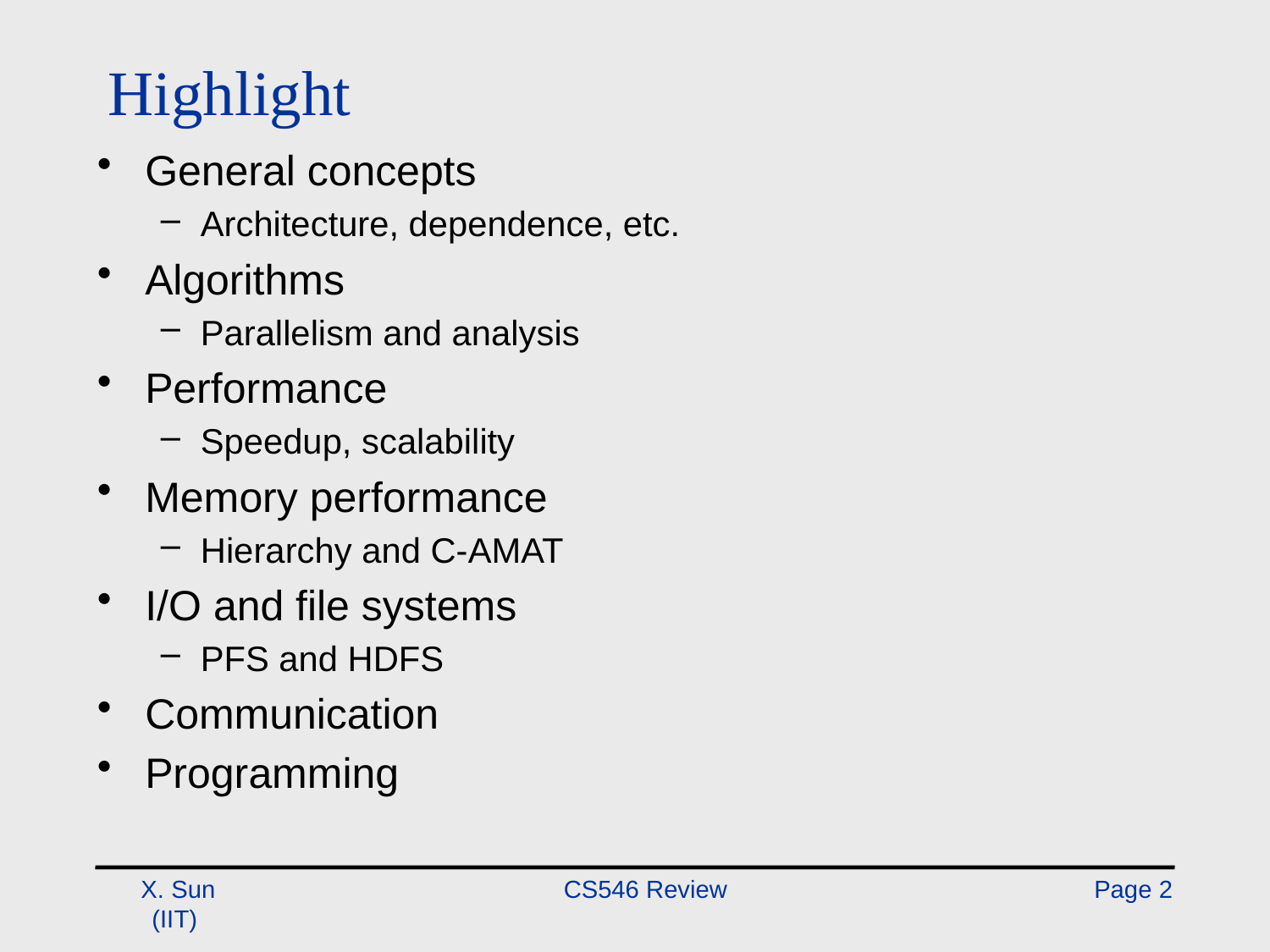

# Highlight
General concepts
Architecture, dependence, etc.
Algorithms
Parallelism and analysis
Performance
Speedup, scalability
Memory performance
Hierarchy and C-AMAT
I/O and file systems
PFS and HDFS
Communication
Programming
CS546 Review
Page 2